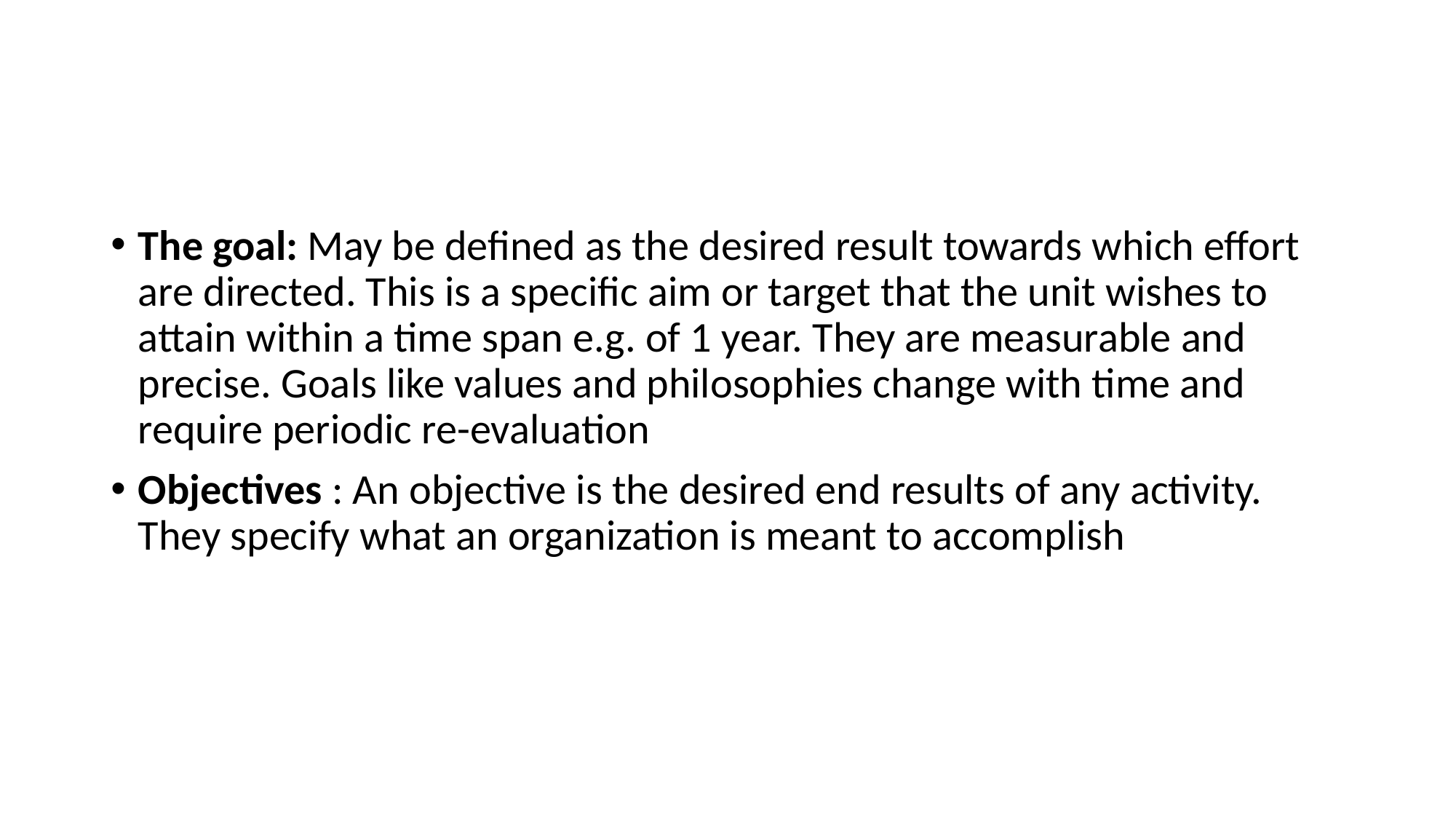

#
The goal: May be defined as the desired result towards which effort are directed. This is a specific aim or target that the unit wishes to attain within a time span e.g. of 1 year. They are measurable and precise. Goals like values and philosophies change with time and require periodic re-evaluation
Objectives : An objective is the desired end results of any activity. They specify what an organization is meant to accomplish